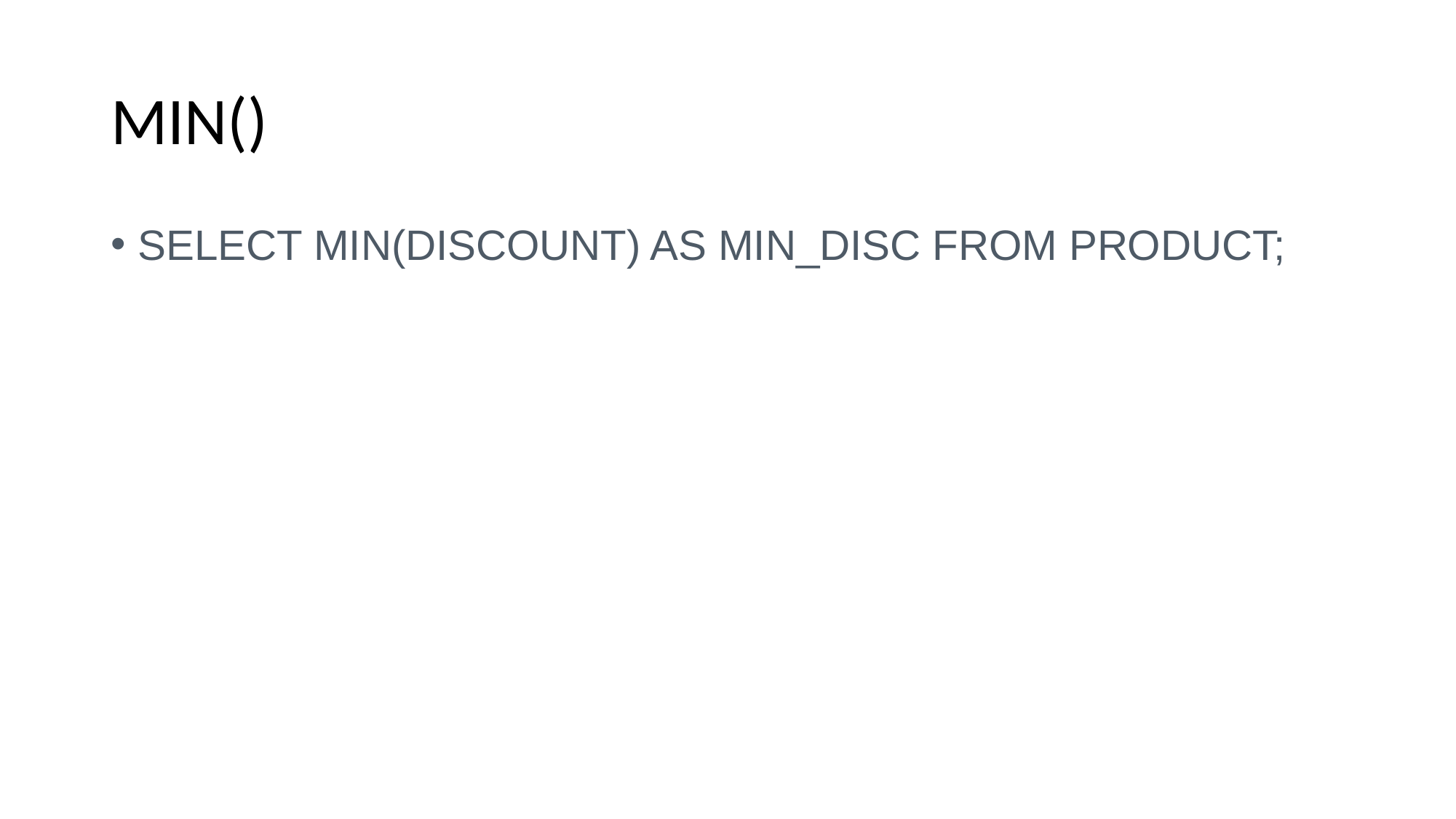

# MIN()
SELECT MIN(DISCOUNT) AS MIN_DISC FROM PRODUCT;